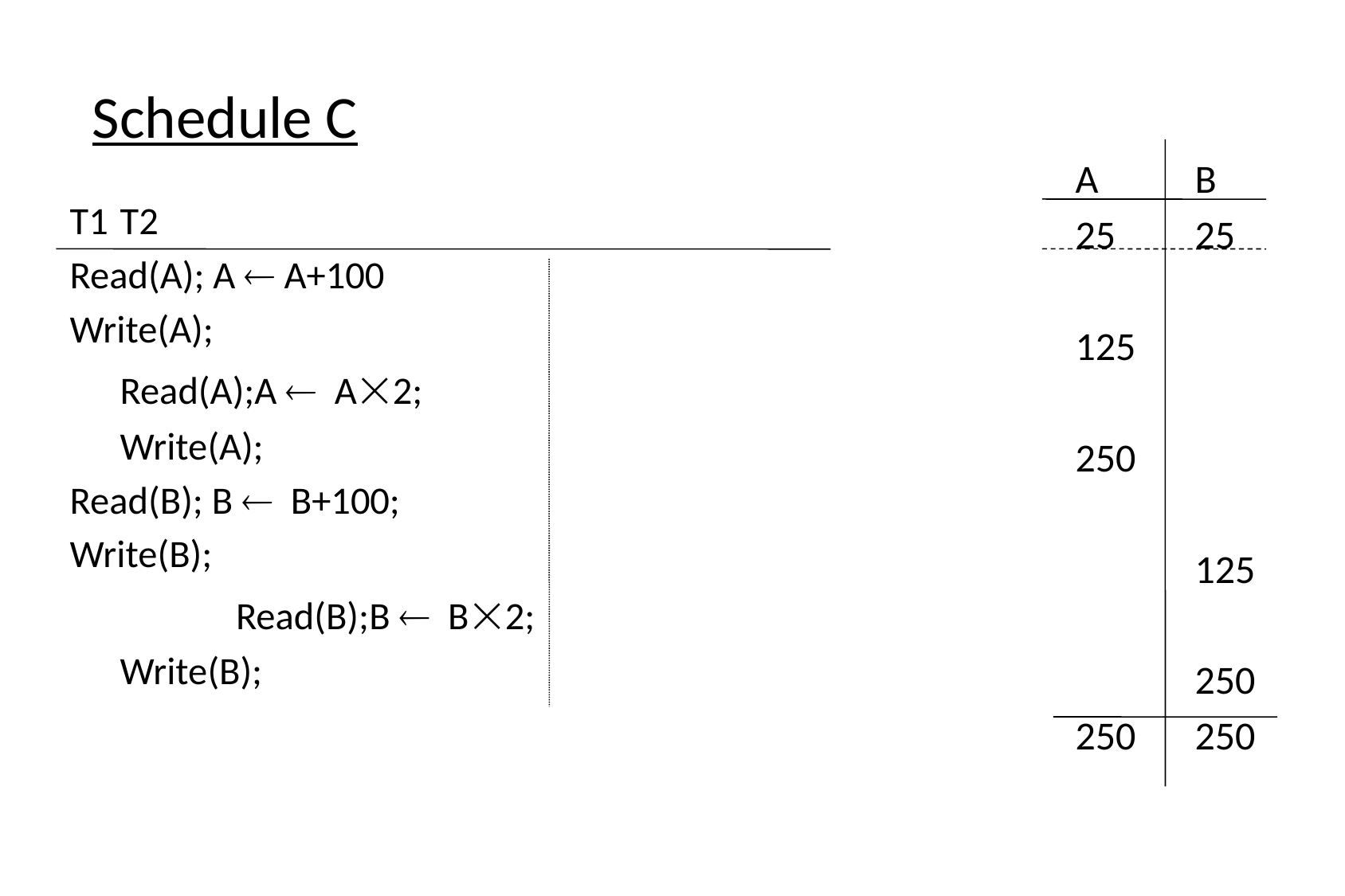

# Schedule C
A	B
25	25

125

250

	125

	250
250	250

T1					T2
Read(A); A ← A+100
Write(A);
					Read(A);A ←  A×2;
					Write(A);
Read(B); B ←  B+100;
Write(B);
			    		Read(B);B ←  B×2;
					Write(B);